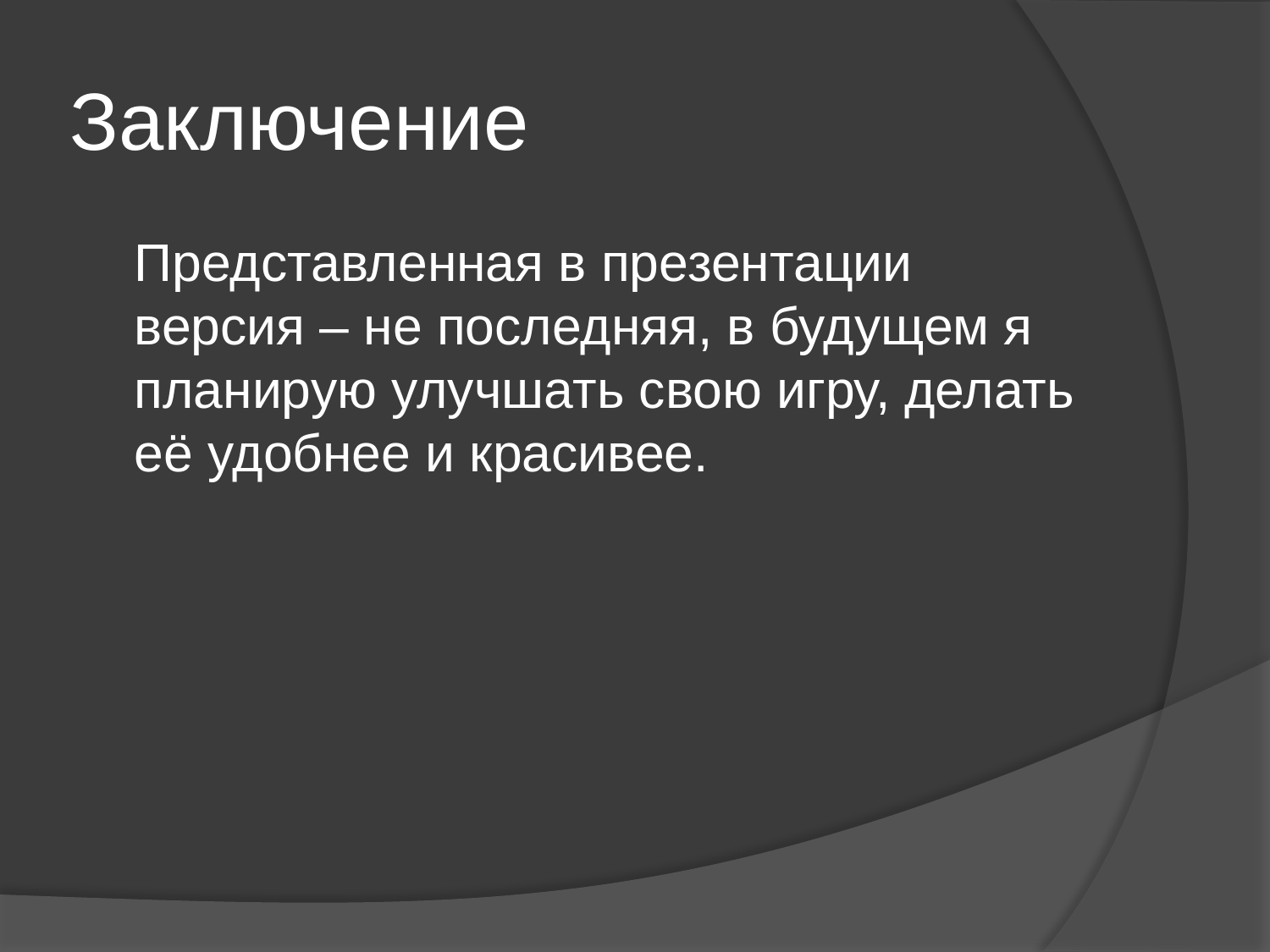

# Заключение
	Представленная в презентации версия – не последняя, в будущем я планирую улучшать свою игру, делать её удобнее и красивее.